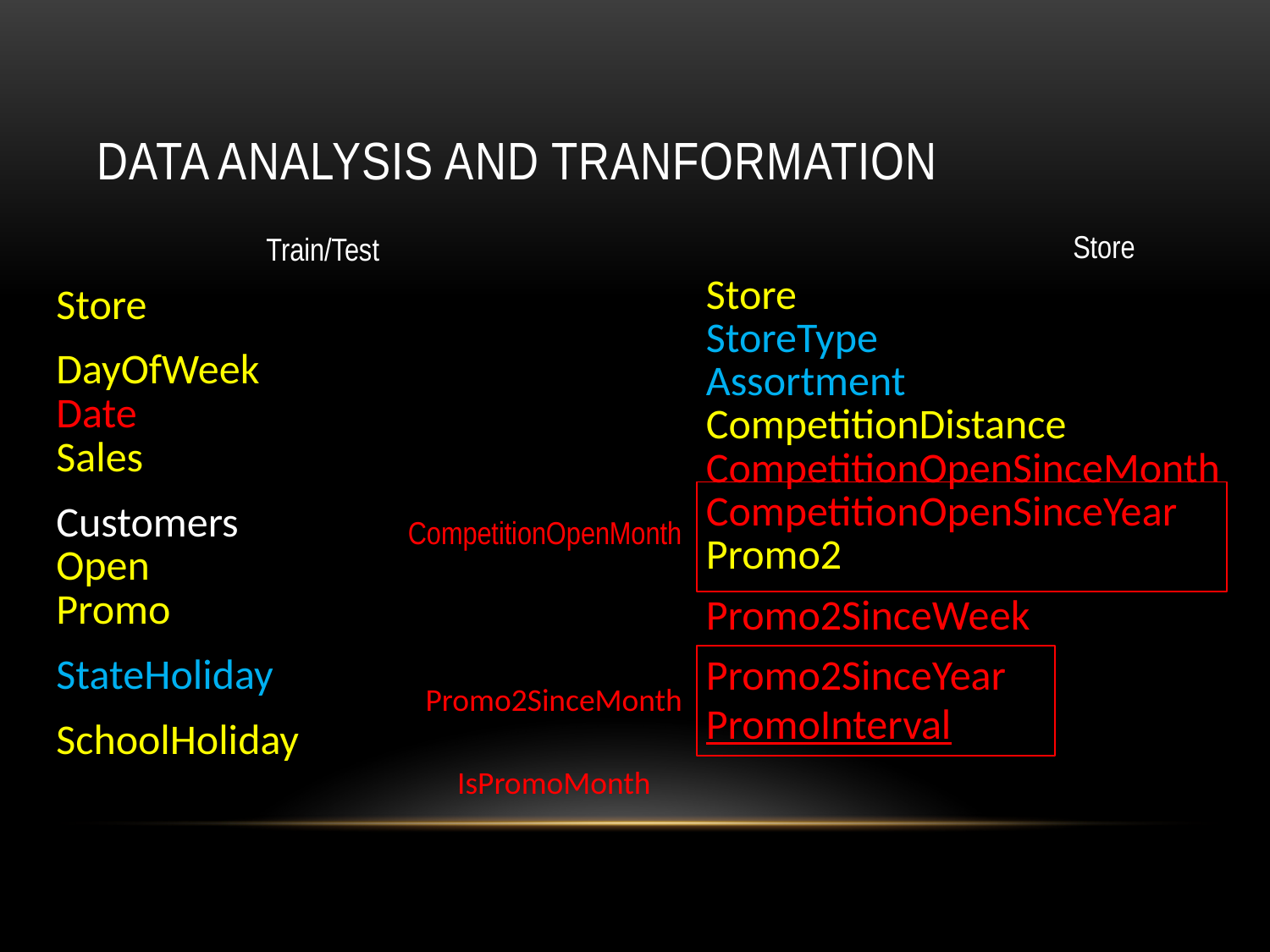

# Data analysis and tranformation
Store
Train/Test
| Store |
| --- |
| StoreType |
| Assortment |
| CompetitionDistance |
| CompetitionOpenSinceMonth |
| CompetitionOpenSinceYear |
| Promo2 |
| Promo2SinceWeek |
| Promo2SinceYear |
| PromoInterval |
| Store |
| --- |
| DayOfWeek |
| Date |
| Sales |
| Customers |
| Open |
| Promo |
| StateHoliday |
| SchoolHoliday |

CompetitionOpenMonth

Promo2SinceMonth
IsPromoMonth